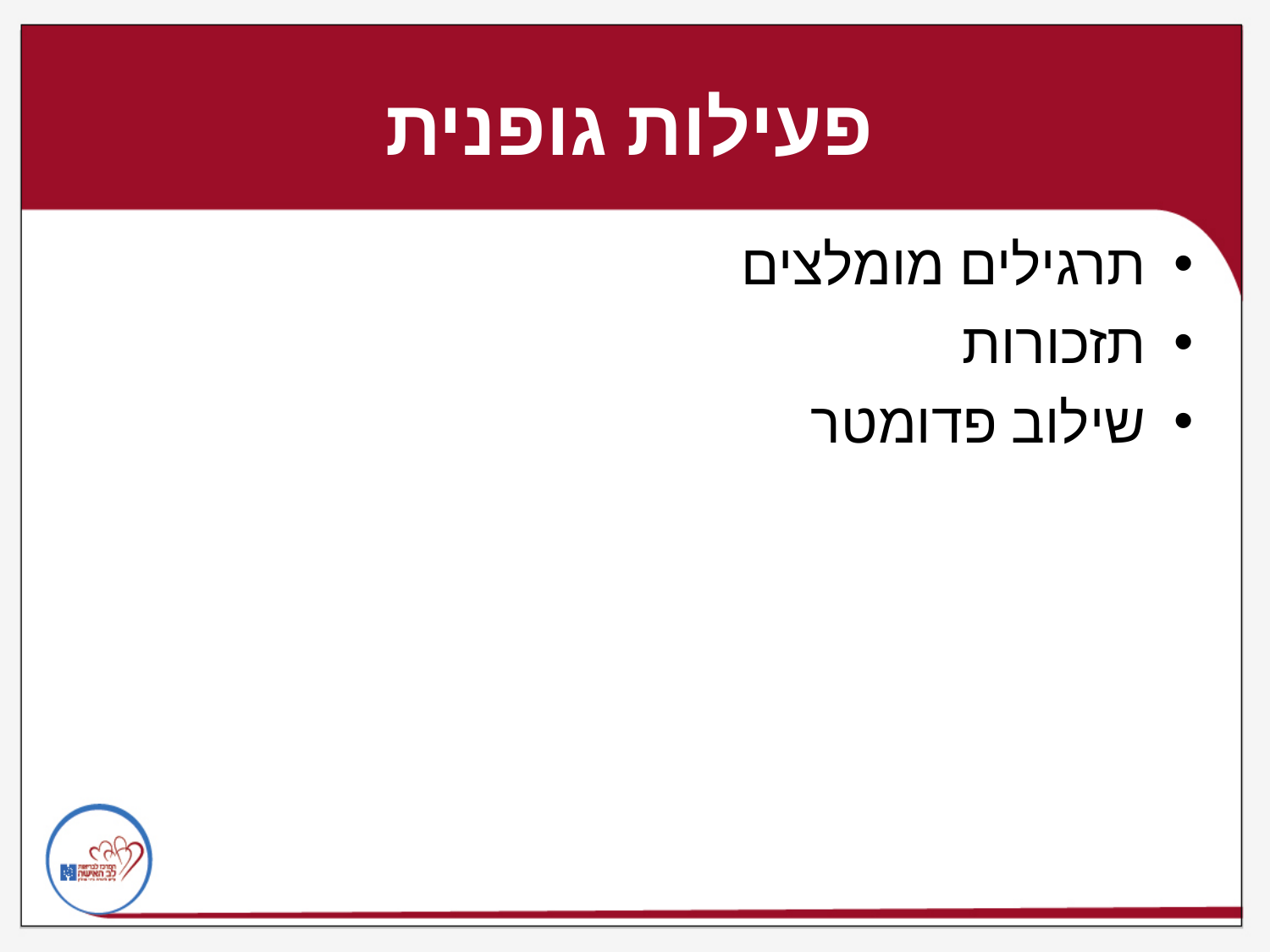

פעילות גופנית
תרגילים מומלצים
תזכורות
שילוב פדומטר